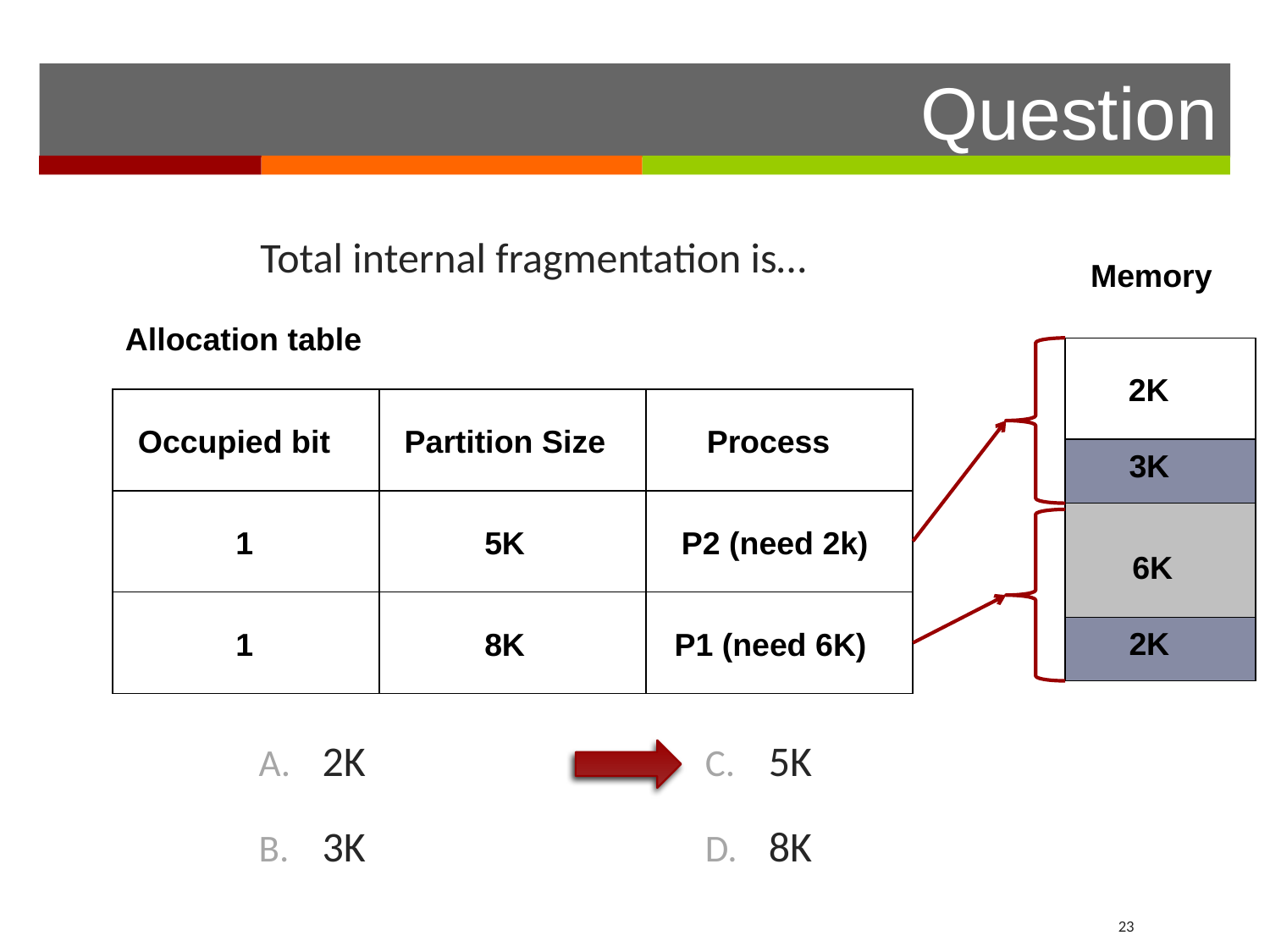

Total internal fragmentation is…
Memory
Allocation table

2K

Occupied bit
Partition Size
    Process

           1
         5K
P2 (need 2k)
6K

2K
           1
         8K
P1 (need 6K)

3K

2K
3K
5K
8K

23